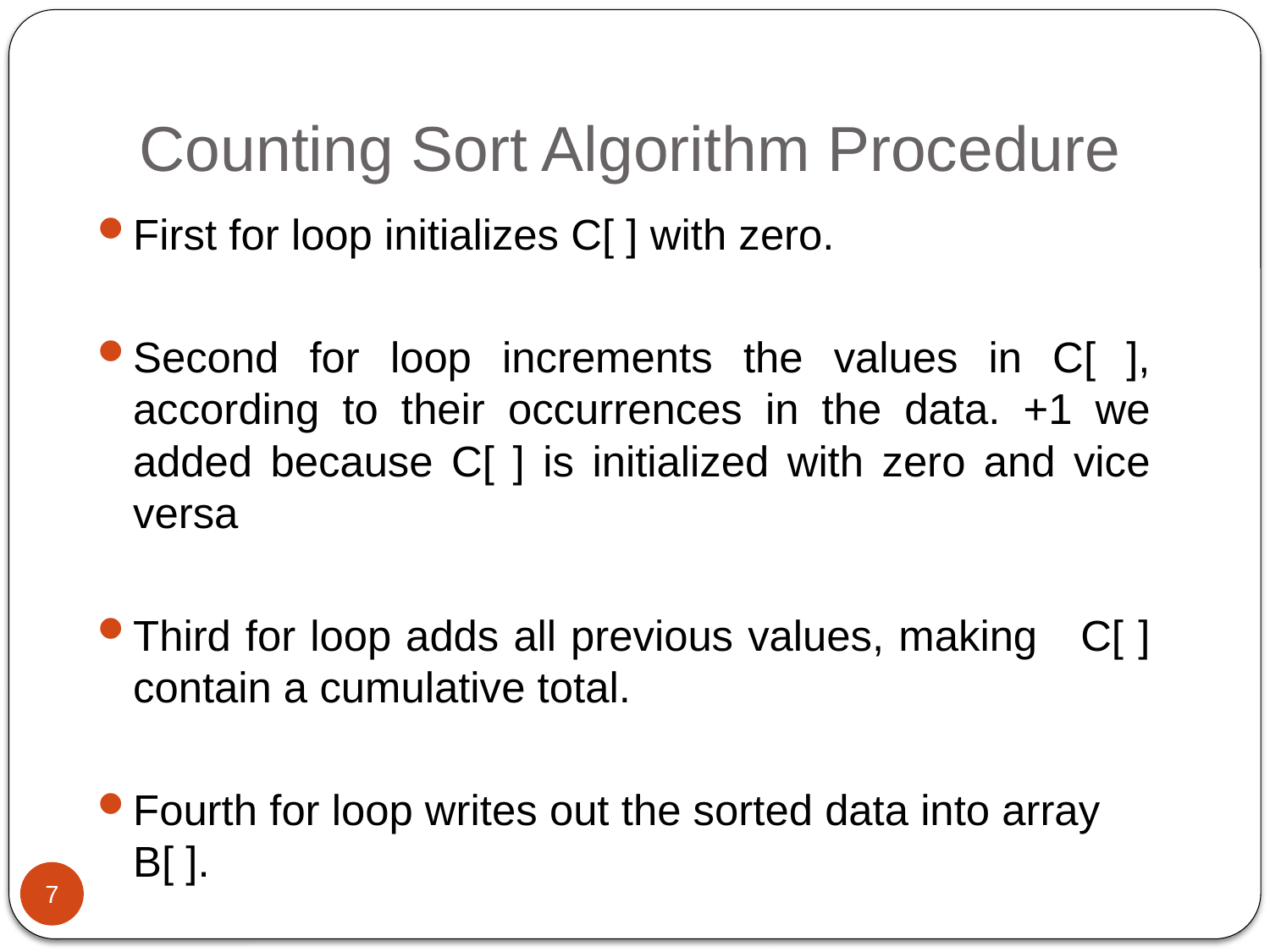

# Counting Sort Algorithm Procedure
First for loop initializes C[ ] with zero.

Second for loop increments the values in C[ ], according to their occurrences in the data. +1 we added because C[ ] is initialized with zero and vice versa

Third for loop adds all previous values, making   C[ ] contain a cumulative total.

Fourth for loop writes out the sorted data into array B[ ].

7